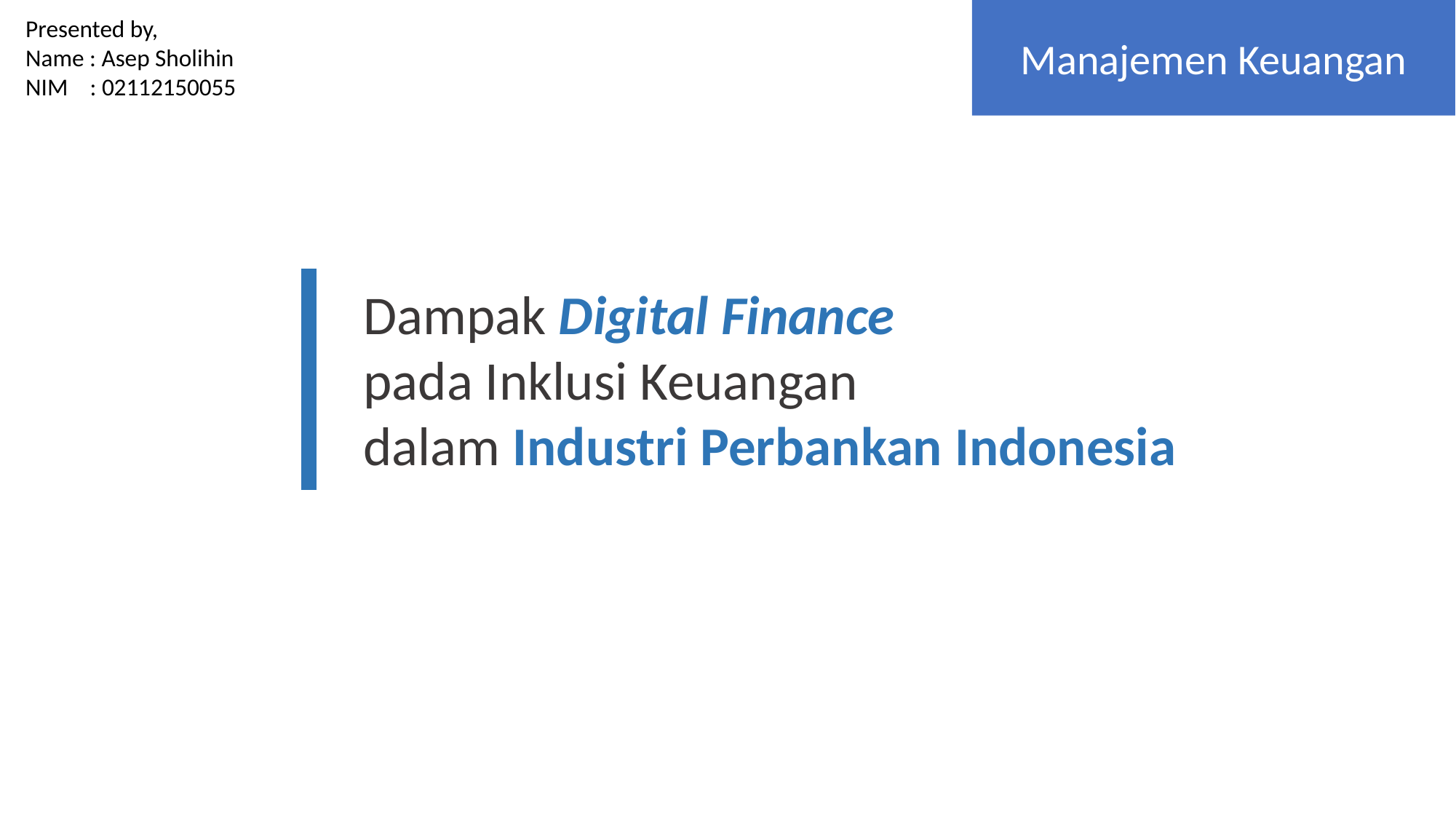

Manajemen Keuangan
Presented by,
Name : Asep Sholihin
NIM    : 02112150055
Dampak Digital Finance
pada Inklusi Keuangan
dalam Industri Perbankan Indonesia